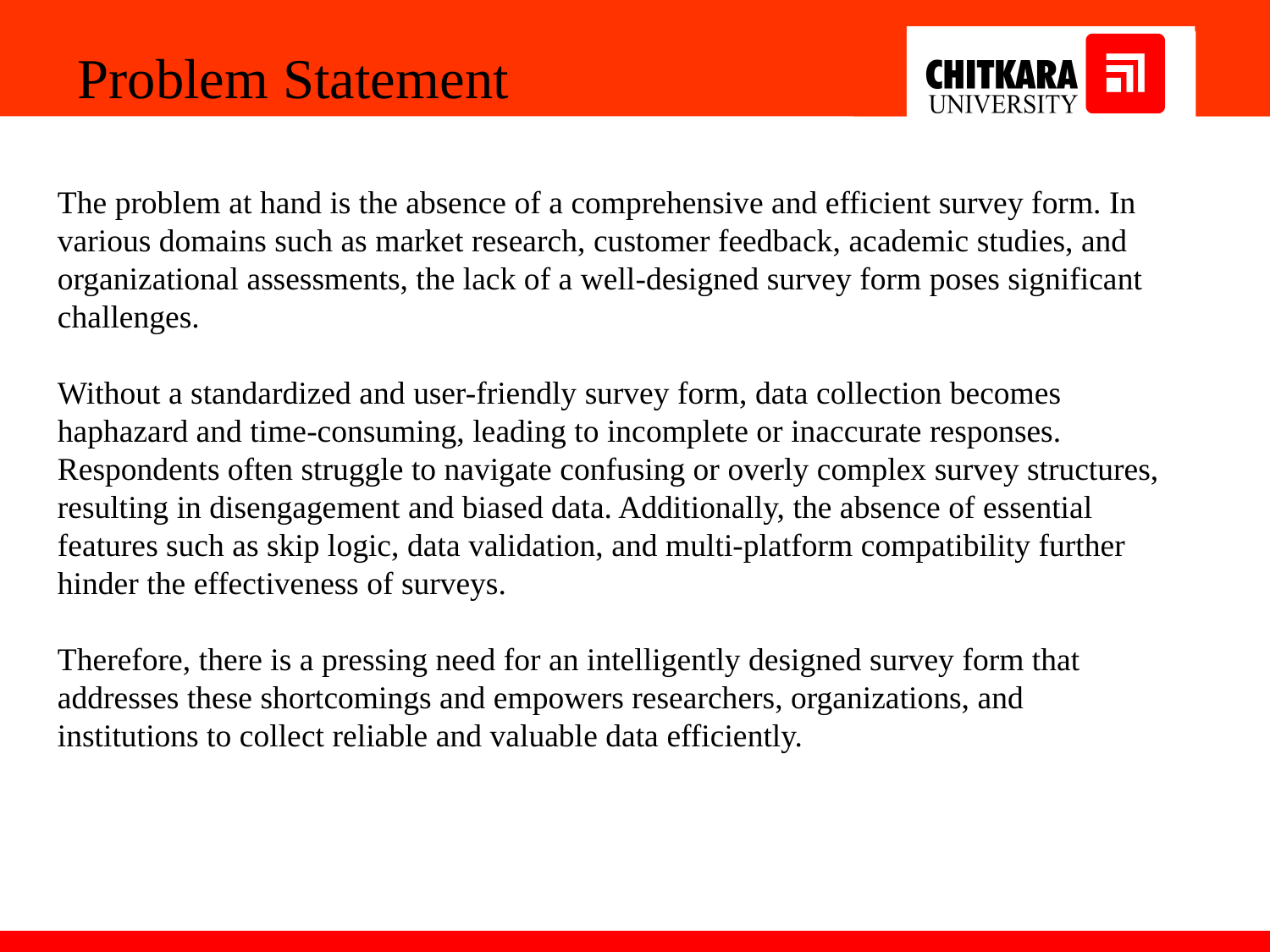

Problem Statement
The problem at hand is the absence of a comprehensive and efficient survey form. In various domains such as market research, customer feedback, academic studies, and organizational assessments, the lack of a well-designed survey form poses significant challenges.

Without a standardized and user-friendly survey form, data collection becomes haphazard and time-consuming, leading to incomplete or inaccurate responses. Respondents often struggle to navigate confusing or overly complex survey structures, resulting in disengagement and biased data. Additionally, the absence of essential features such as skip logic, data validation, and multi-platform compatibility further hinder the effectiveness of surveys.

Therefore, there is a pressing need for an intelligently designed survey form that addresses these shortcomings and empowers researchers, organizations, and institutions to collect reliable and valuable data efficiently.